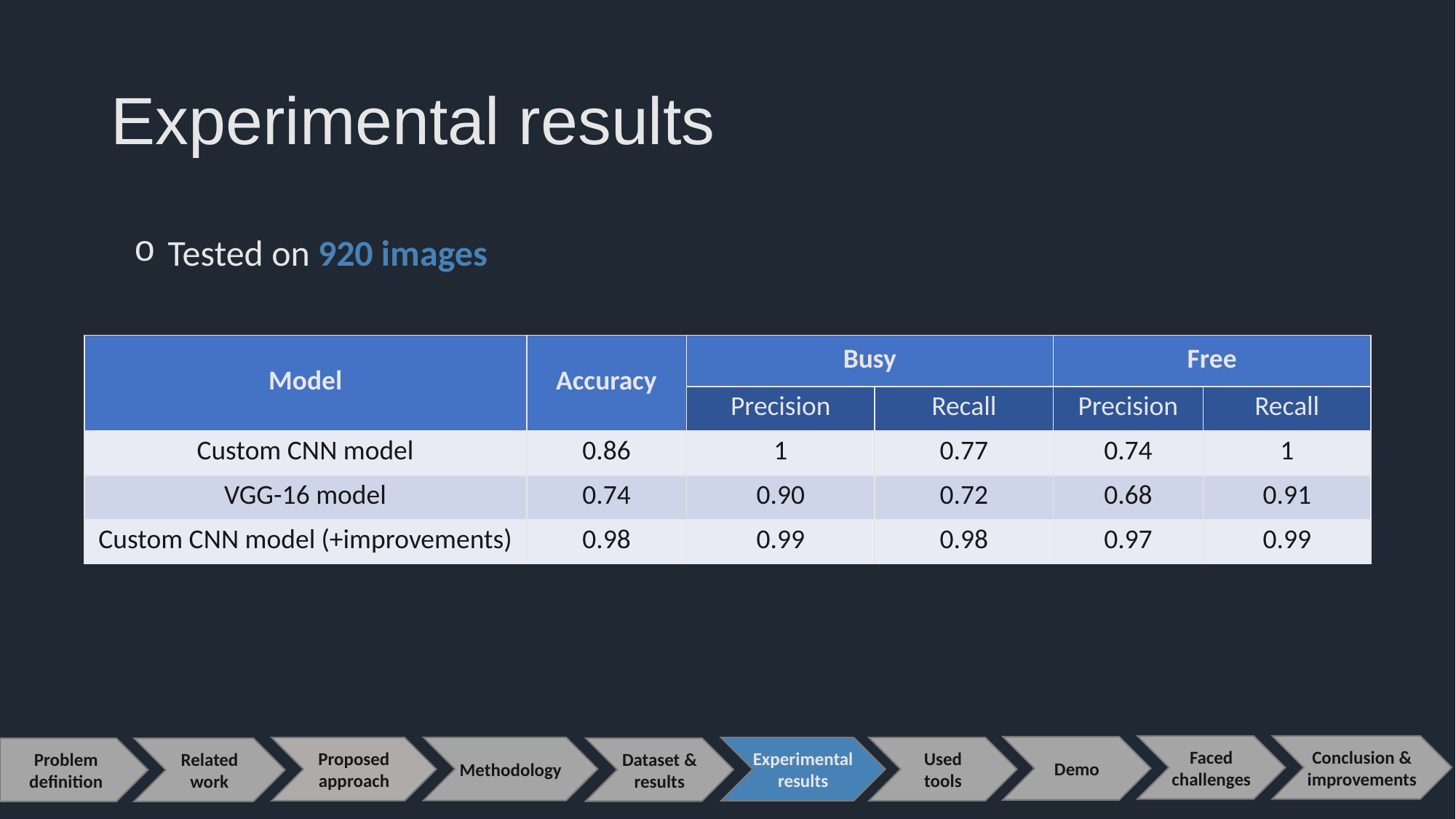

# Experimental results
Tested on 920 images
| Model | Accuracy | Busy |  | Free |  |
| --- | --- | --- | --- | --- | --- |
|  |  | Precision | Recall | Precision | Recall |
| Custom CNN model | 0.86 | 1 | 0.77 | 0.74 | 1 |
| VGG-16 model | 0.74 | 0.90 | 0.72 | 0.68 | 0.91 |
| Custom CNN model (+improvements) | 0.98 | 0.99 | 0.98 | 0.97 | 0.99 |
Faced challenges
Conclusion & improvements
Demo
Methodology
Proposed approach
Experimental results
Used tools
Dataset & results
Related work
Problem definition